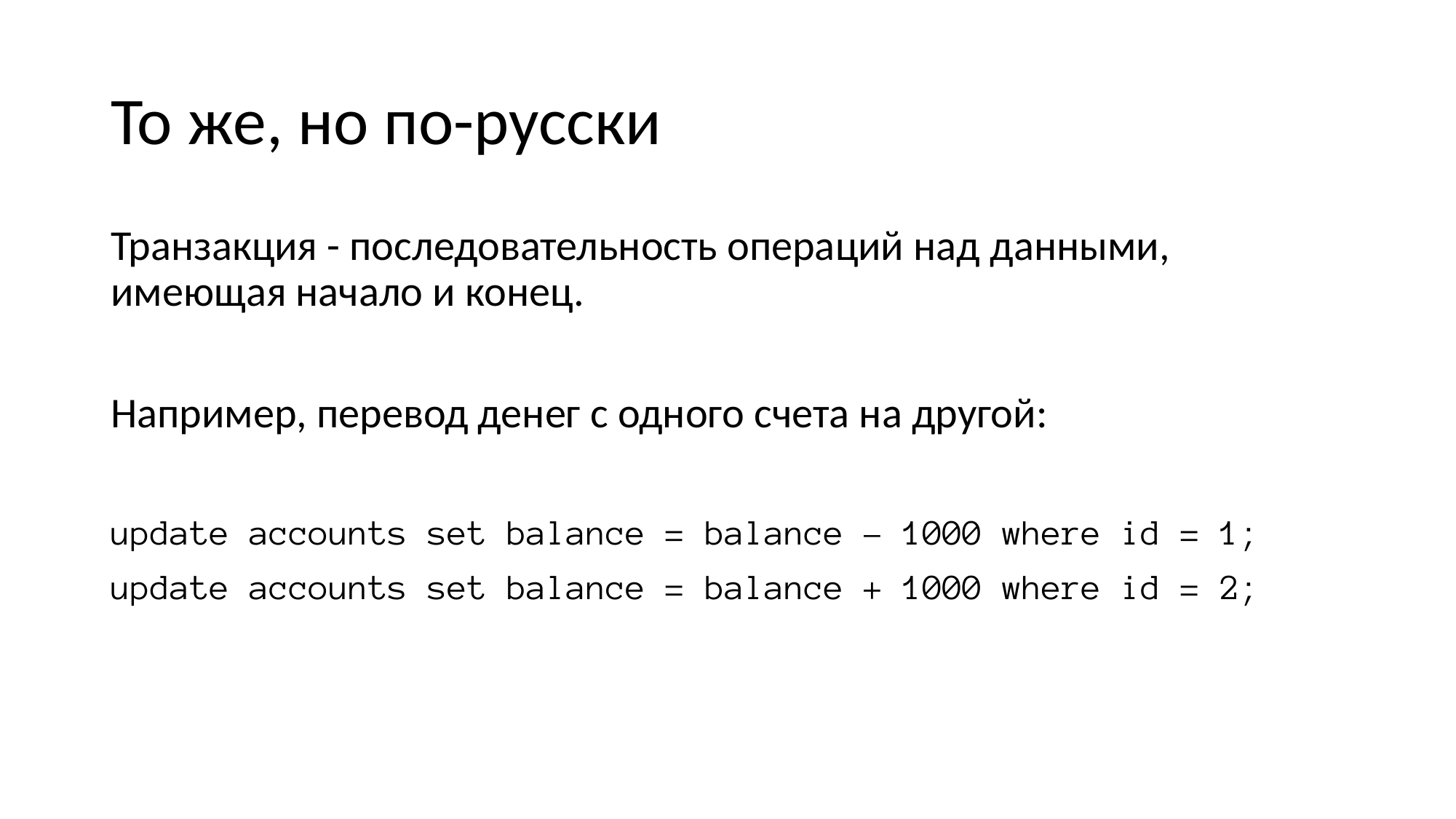

# То же, но по-русски
Транзакция - последовательность операций над данными, имеющая начало и конец.

Например, перевод денег с одного счета на другой:

update accounts set balance = balance – 1000 where id = 1;
update accounts set balance = balance + 1000 where id = 2;